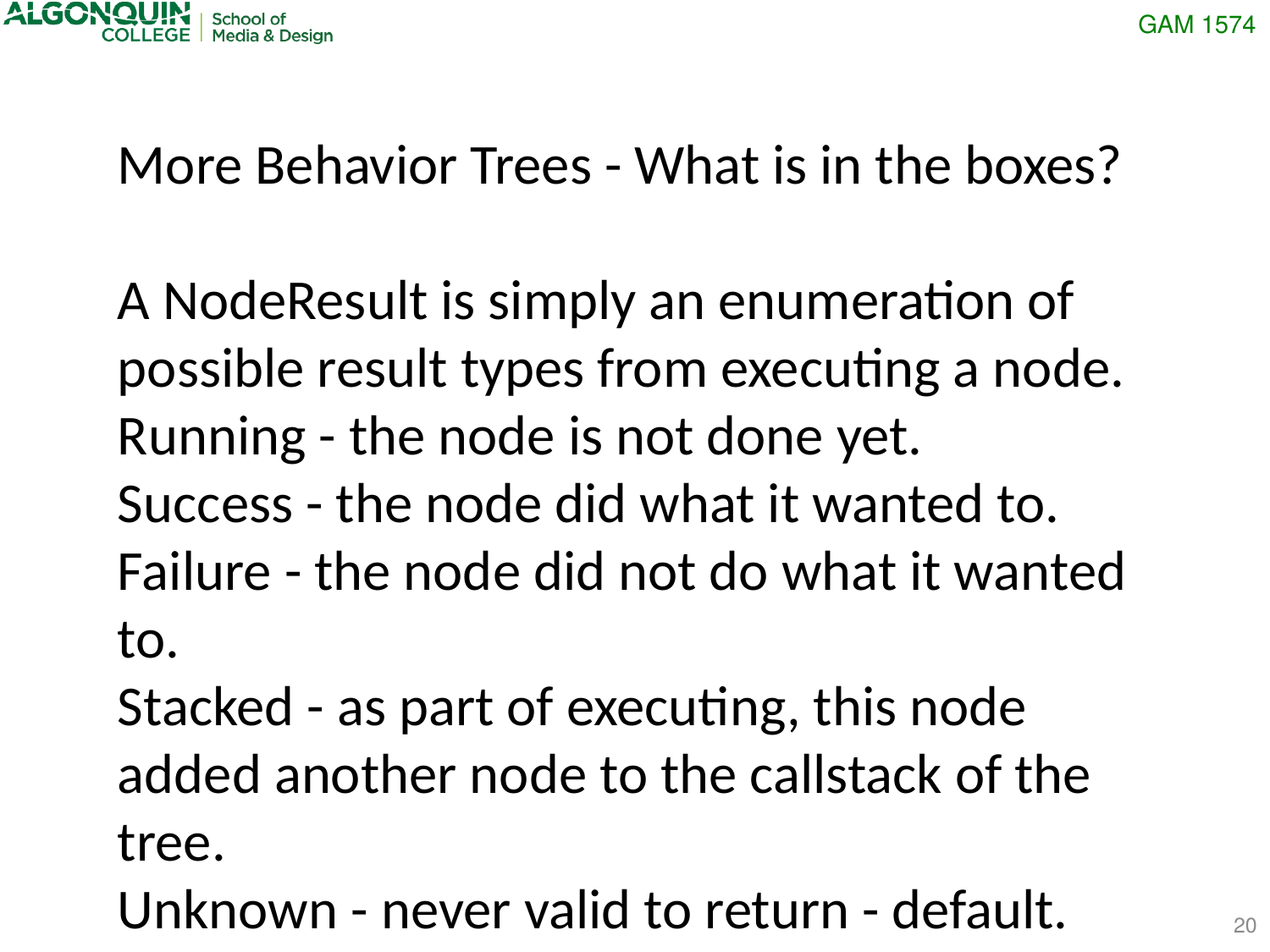

More Behavior Trees - What is in the boxes?

A NodeResult is simply an enumeration of possible result types from executing a node.
Running - the node is not done yet.
Success - the node did what it wanted to.
Failure - the node did not do what it wanted to.
Stacked - as part of executing, this node added another node to the callstack of the tree.
Unknown - never valid to return - default.
20